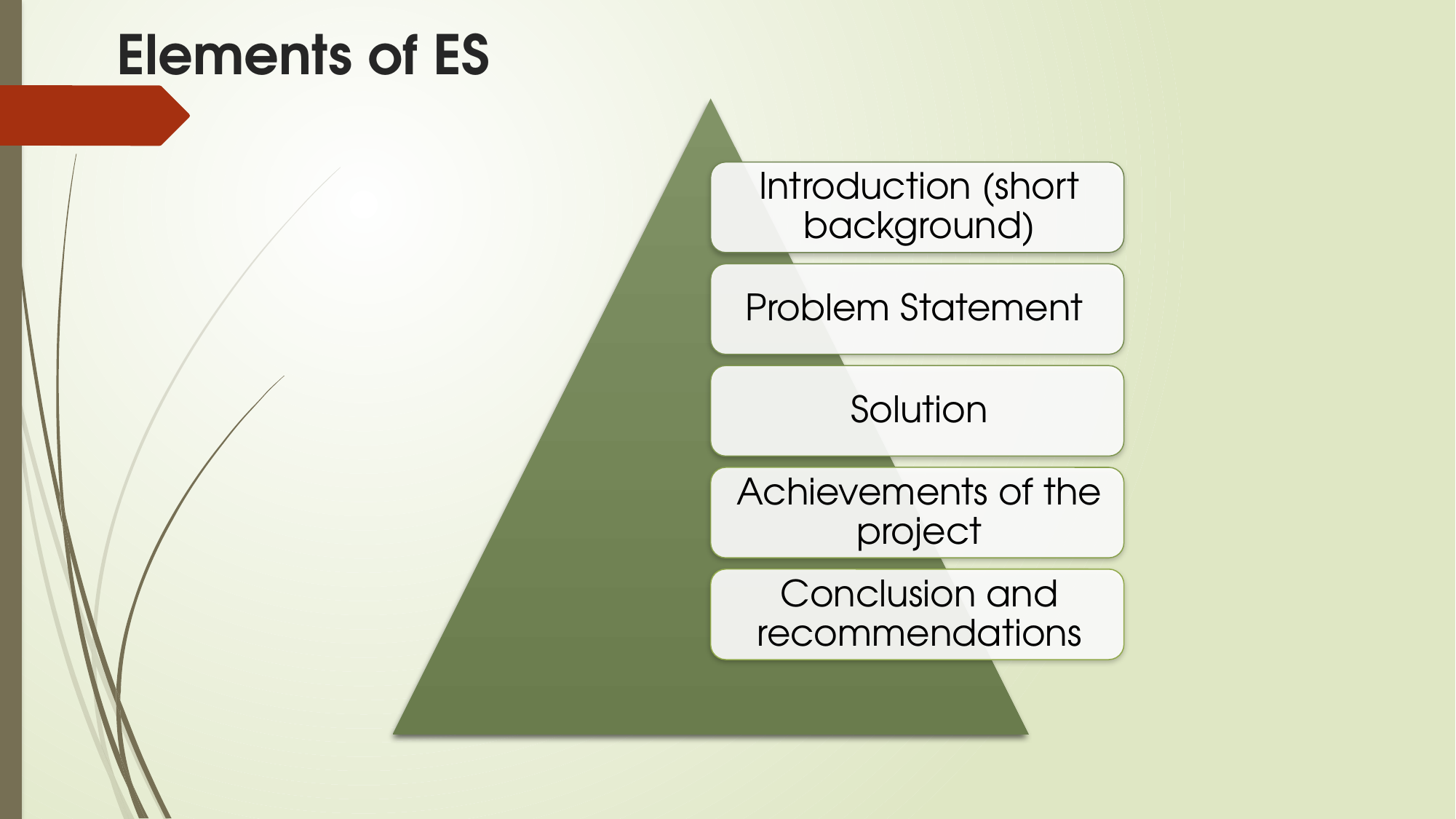

# Elements of ES
Introduction (short background)
Problem Statement
Solution
Achievements of the project
Conclusion and recommendations